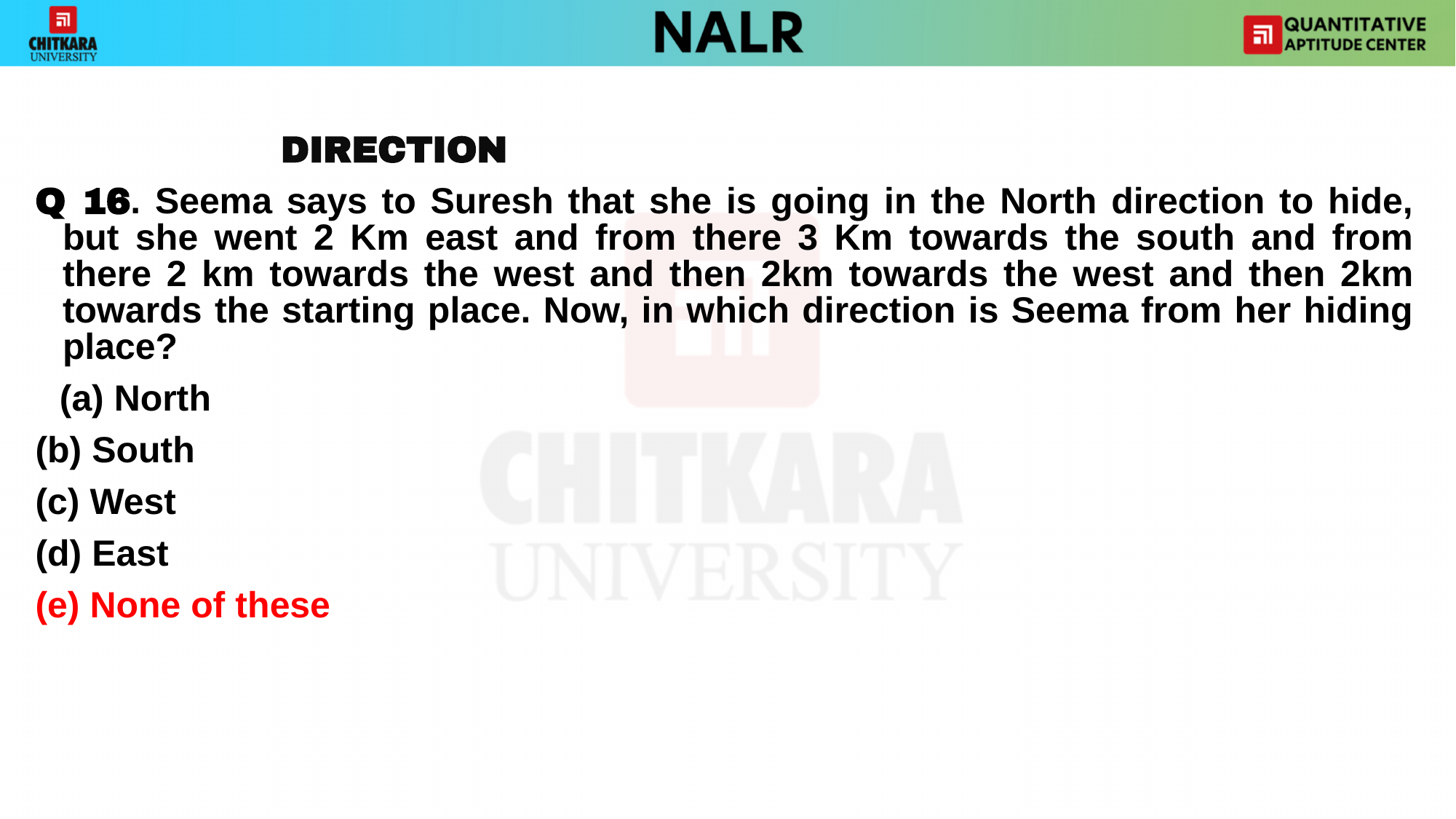

DIRECTION
Q 16. Seema says to Suresh that she is going in the North direction to hide, but she went 2 Km east and from there 3 Km towards the south and from there 2 km towards the west and then 2km towards the west and then 2km towards the starting place. Now, in which direction is Seema from her hiding place?
North
(b) South
(c) West
(d) East
(e) None of these